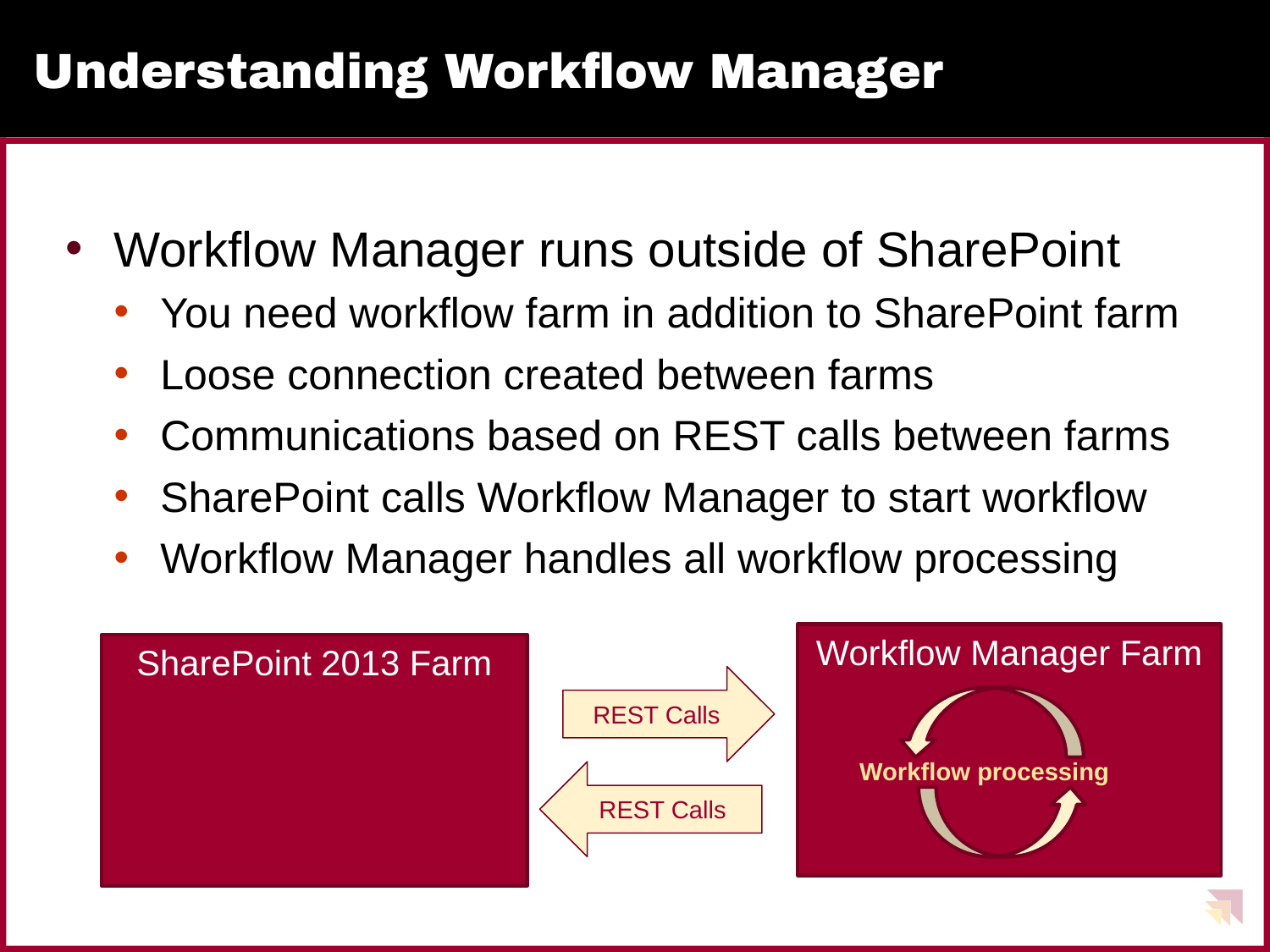

# Understanding Workflow Manager
Workflow Manager runs outside of SharePoint
You need workflow farm in addition to SharePoint farm
Loose connection created between farms
Communications based on REST calls between farms
SharePoint calls Workflow Manager to start workflow
Workflow Manager handles all workflow processing
Workflow Manager Farm
SharePoint 2013 Farm
REST Calls

Workflow processing
REST Calls